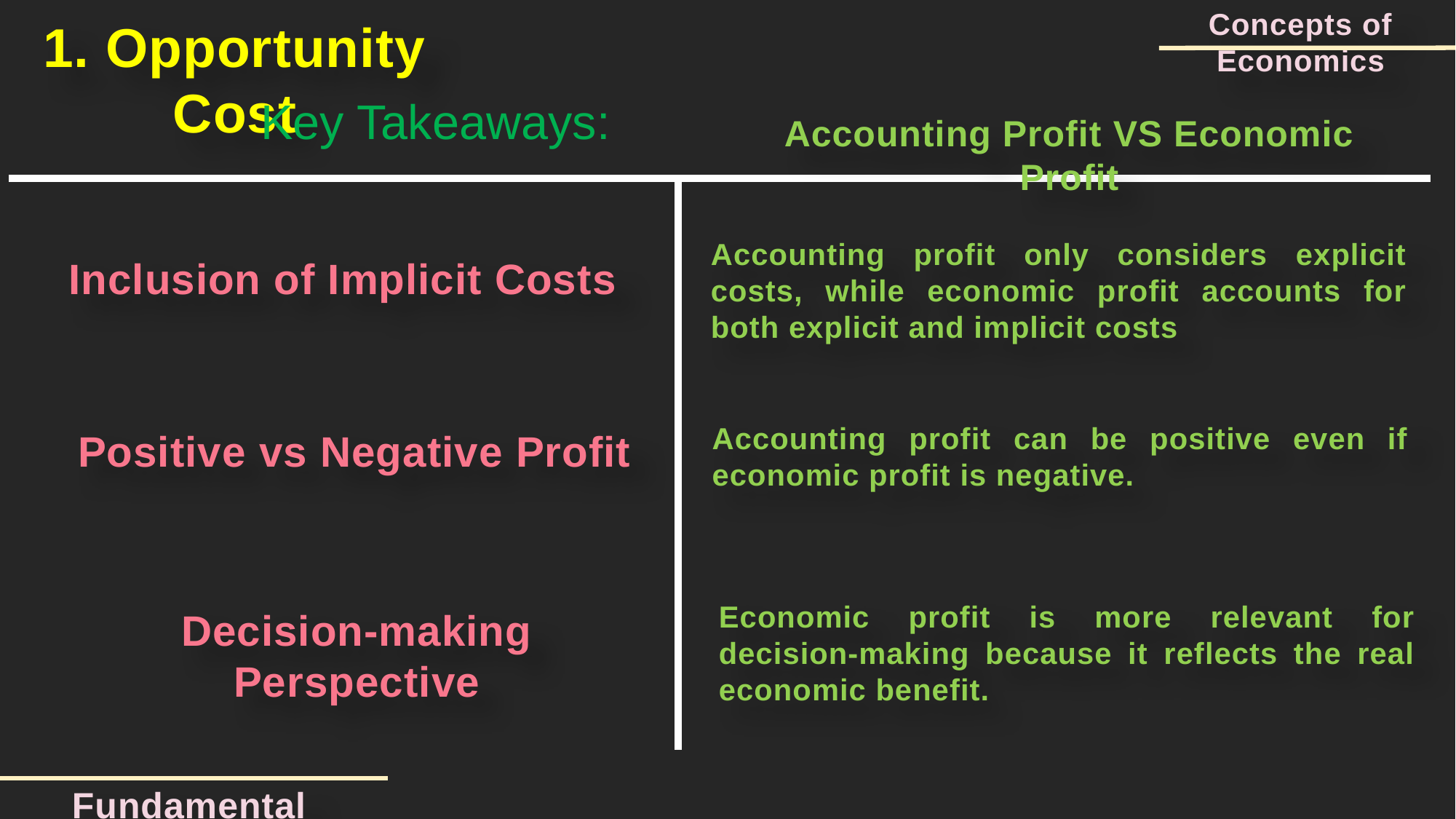

Concepts of Economics
1. Opportunity Cost
Key Takeaways:
Accounting Profit VS Economic Profit
Accounting profit only considers explicit costs, while economic profit accounts for both explicit and implicit costs
Inclusion of Implicit Costs
Accounting profit can be positive even if economic profit is negative.
Positive vs Negative Profit
Economic profit is more relevant for decision-making because it reflects the real economic benefit.
Decision-making Perspective
Fundamental Principles